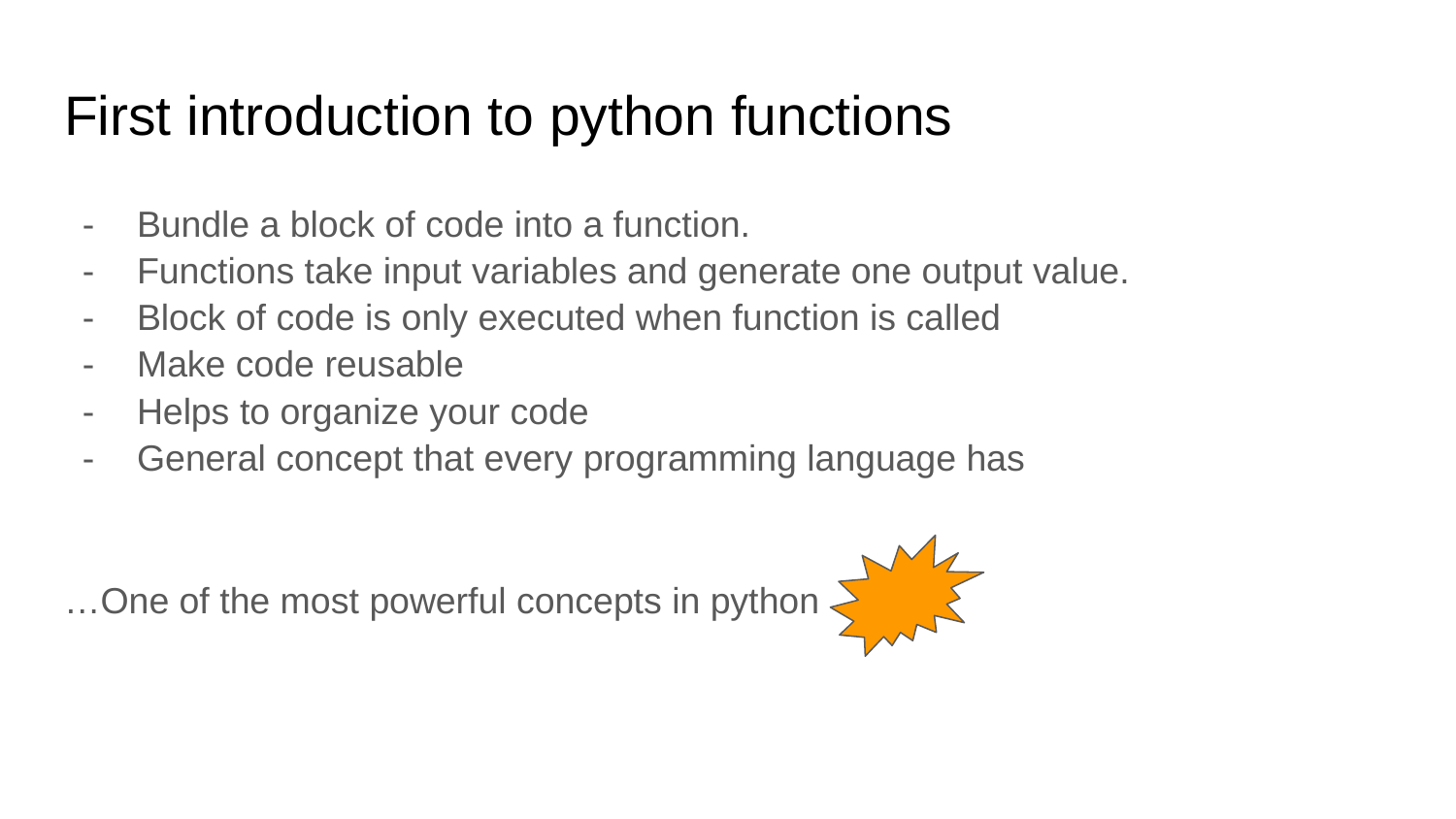

# First introduction to python functions
Bundle a block of code into a function.
Functions take input variables and generate one output value.
Block of code is only executed when function is called
Make code reusable
Helps to organize your code
General concept that every programming language has

…One of the most powerful concepts in python